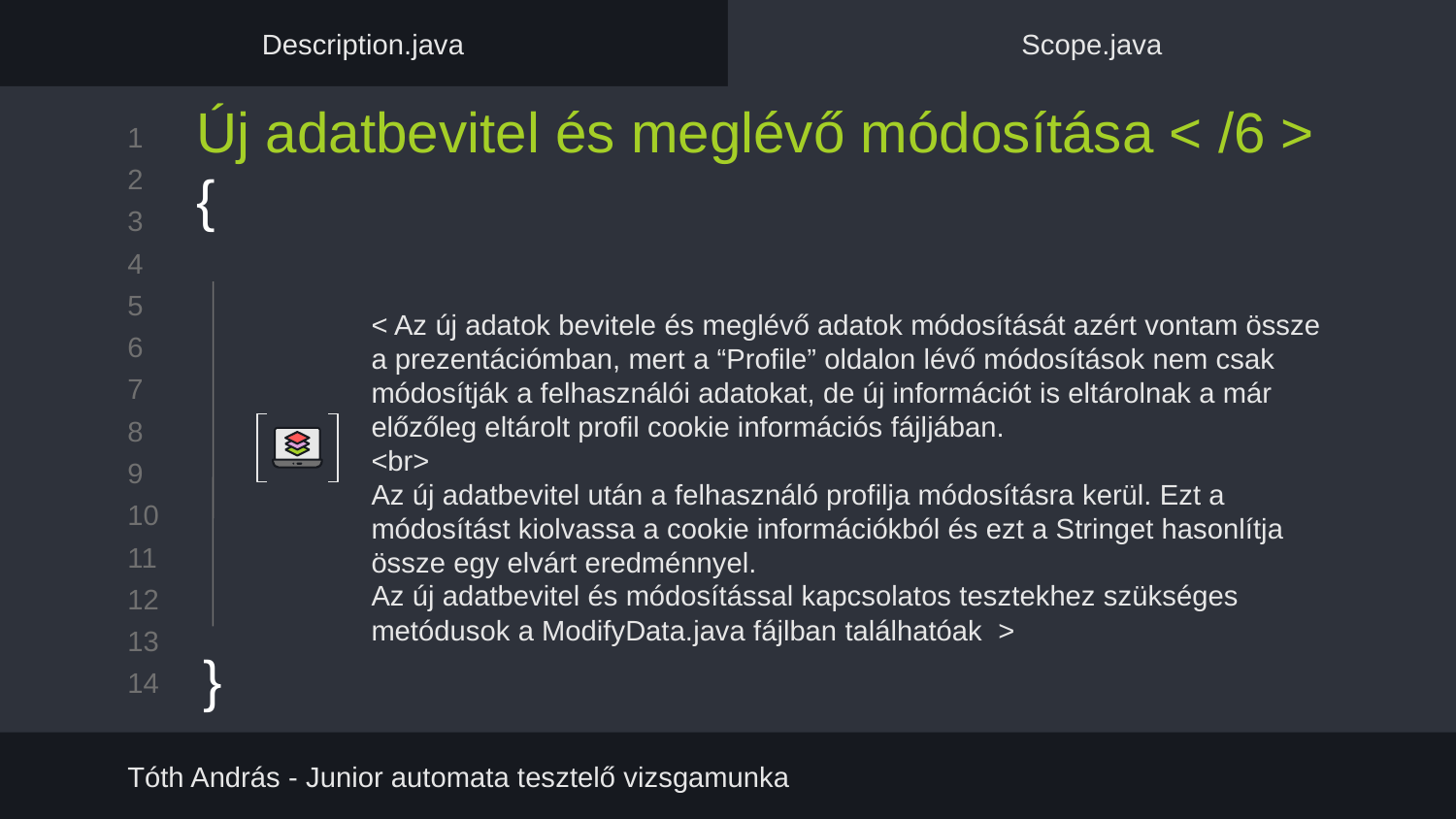

Description.java
Scope.java
# Új adatbevitel és meglévő módosítása < /6 > {
< Az új adatok bevitele és meglévő adatok módosítását azért vontam össze a prezentációmban, mert a “Profile” oldalon lévő módosítások nem csak módosítják a felhasználói adatokat, de új információt is eltárolnak a már előzőleg eltárolt profil cookie információs fájljában.
<br>
Az új adatbevitel után a felhasználó profilja módosításra kerül. Ezt a módosítást kiolvassa a cookie információkból és ezt a Stringet hasonlítja össze egy elvárt eredménnyel.
Az új adatbevitel és módosítással kapcsolatos tesztekhez szükséges metódusok a ModifyData.java fájlban találhatóak  >

}
Tóth András - Junior automata tesztelő vizsgamunka